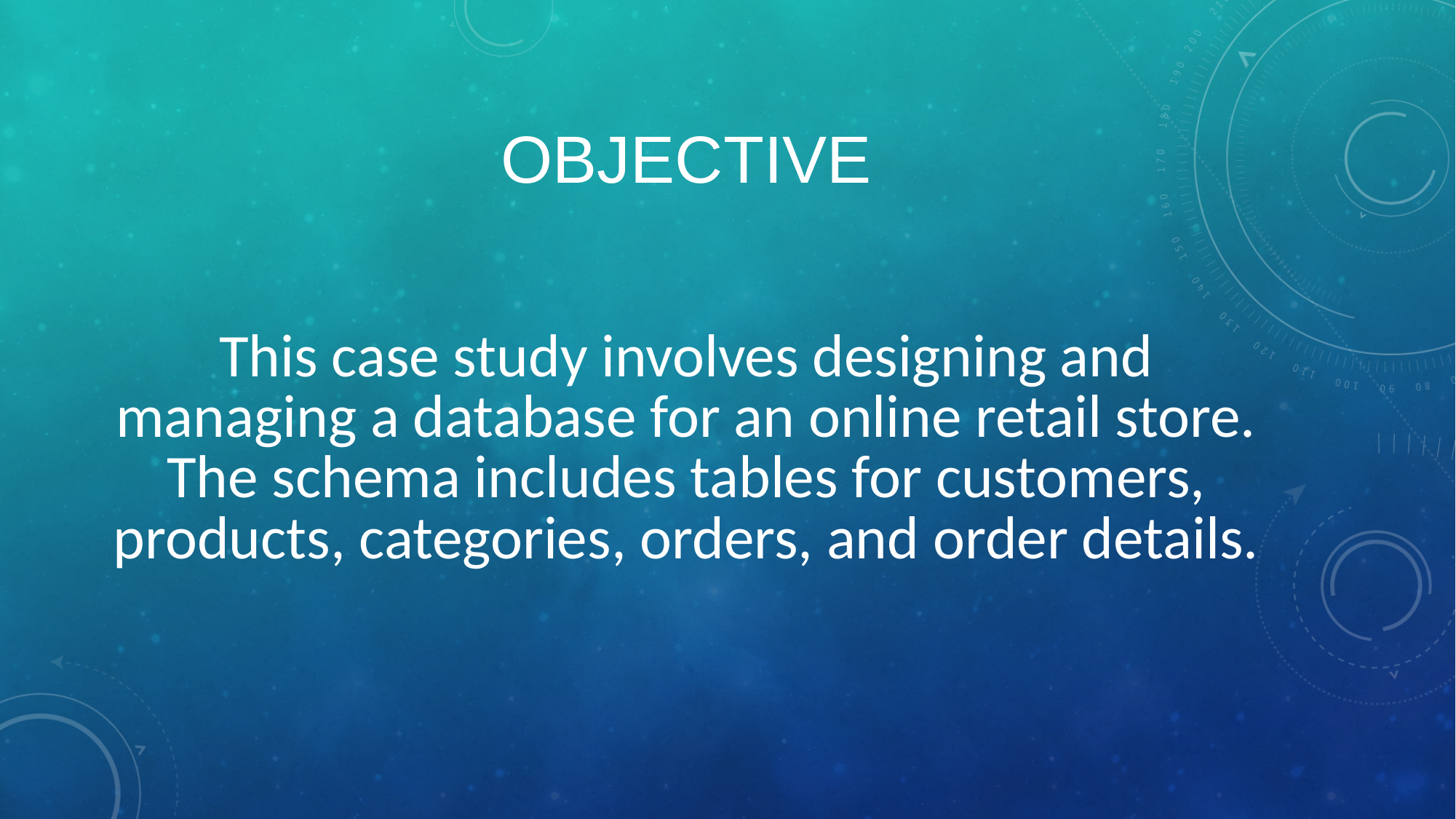

# objective
This case study involves designing and managing a database for an online retail store. The schema includes tables for customers, products, categories, orders, and order details.